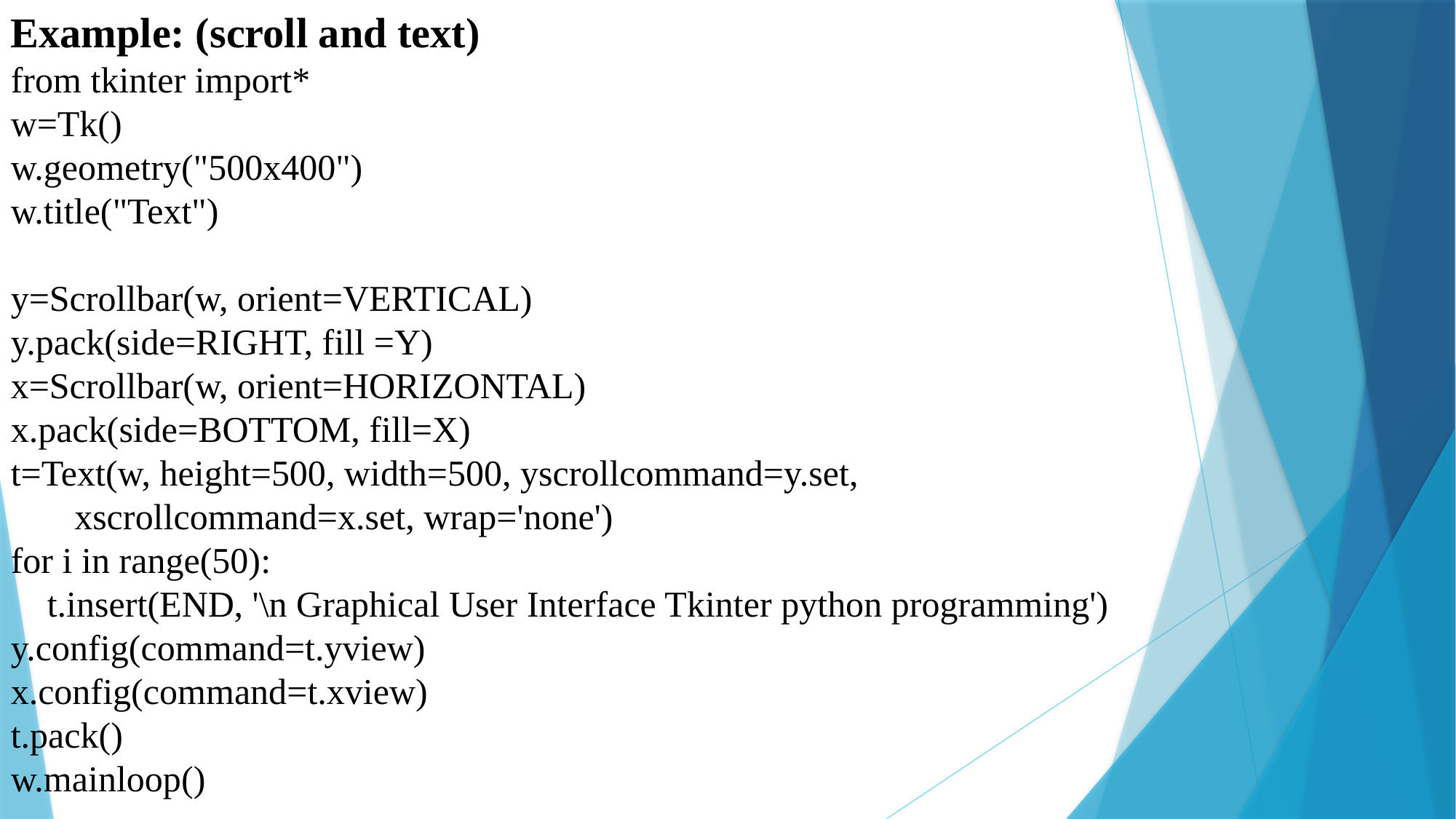

Example: (scroll and text)
from tkinter import*
w=Tk()
w.geometry("500x400")
w.title("Text")

y=Scrollbar(w, orient=VERTICAL)
y.pack(side=RIGHT, fill =Y)
x=Scrollbar(w, orient=HORIZONTAL)
x.pack(side=BOTTOM, fill=X)
t=Text(w, height=500, width=500, yscrollcommand=y.set,
       xscrollcommand=x.set, wrap='none')
for i in range(50):
    t.insert(END, '\n Graphical User Interface Tkinter python programming')
y.config(command=t.yview)
x.config(command=t.xview)
t.pack()
w.mainloop()